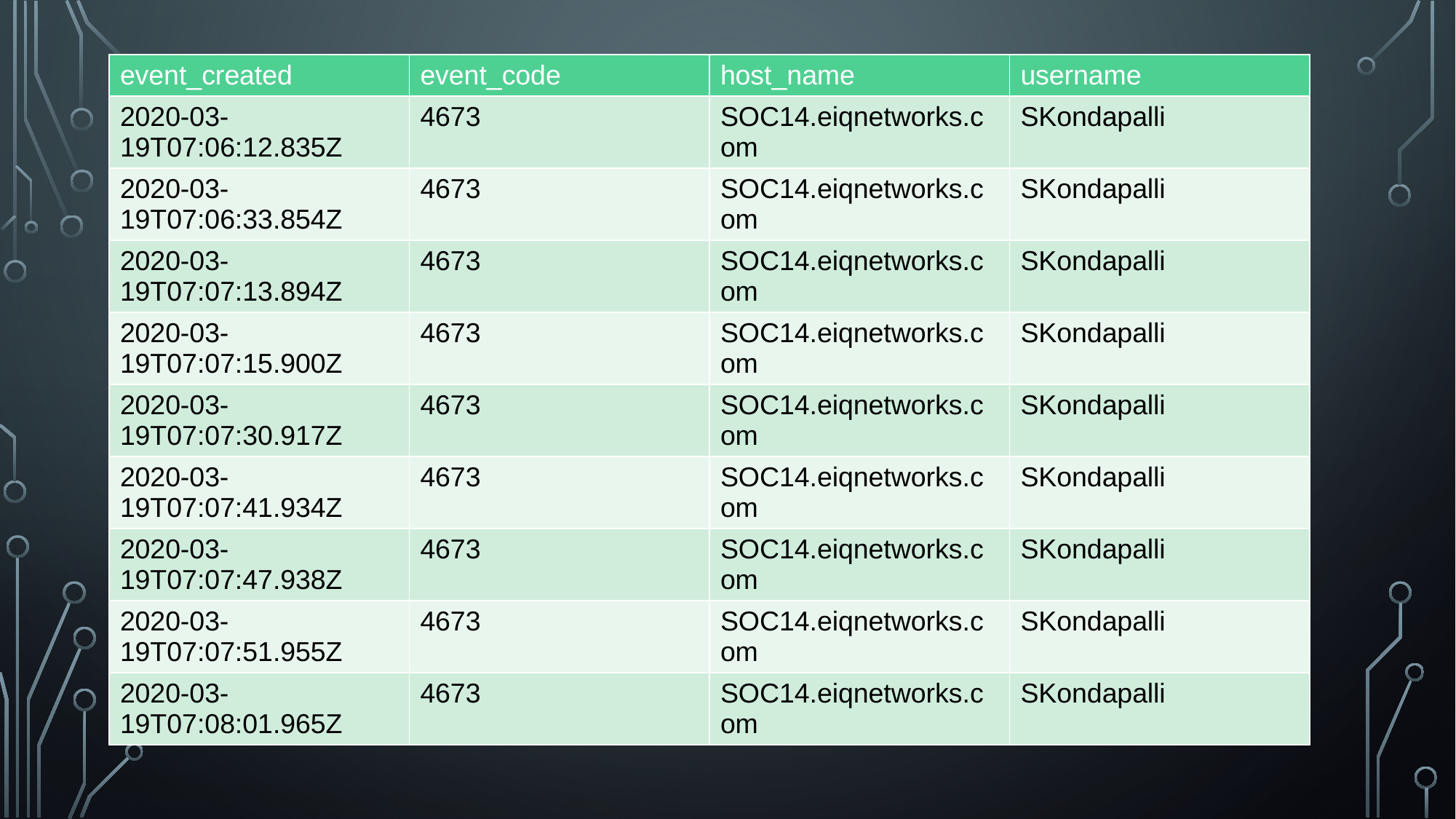

| event\_created | event\_code | host\_name | username |
| --- | --- | --- | --- |
| 2020-03-19T07:06:12.835Z | 4673 | SOC14.eiqnetworks.com | SKondapalli |
| 2020-03-19T07:06:33.854Z | 4673 | SOC14.eiqnetworks.com | SKondapalli |
| 2020-03-19T07:07:13.894Z | 4673 | SOC14.eiqnetworks.com | SKondapalli |
| 2020-03-19T07:07:15.900Z | 4673 | SOC14.eiqnetworks.com | SKondapalli |
| 2020-03-19T07:07:30.917Z | 4673 | SOC14.eiqnetworks.com | SKondapalli |
| 2020-03-19T07:07:41.934Z | 4673 | SOC14.eiqnetworks.com | SKondapalli |
| 2020-03-19T07:07:47.938Z | 4673 | SOC14.eiqnetworks.com | SKondapalli |
| 2020-03-19T07:07:51.955Z | 4673 | SOC14.eiqnetworks.com | SKondapalli |
| 2020-03-19T07:08:01.965Z | 4673 | SOC14.eiqnetworks.com | SKondapalli |